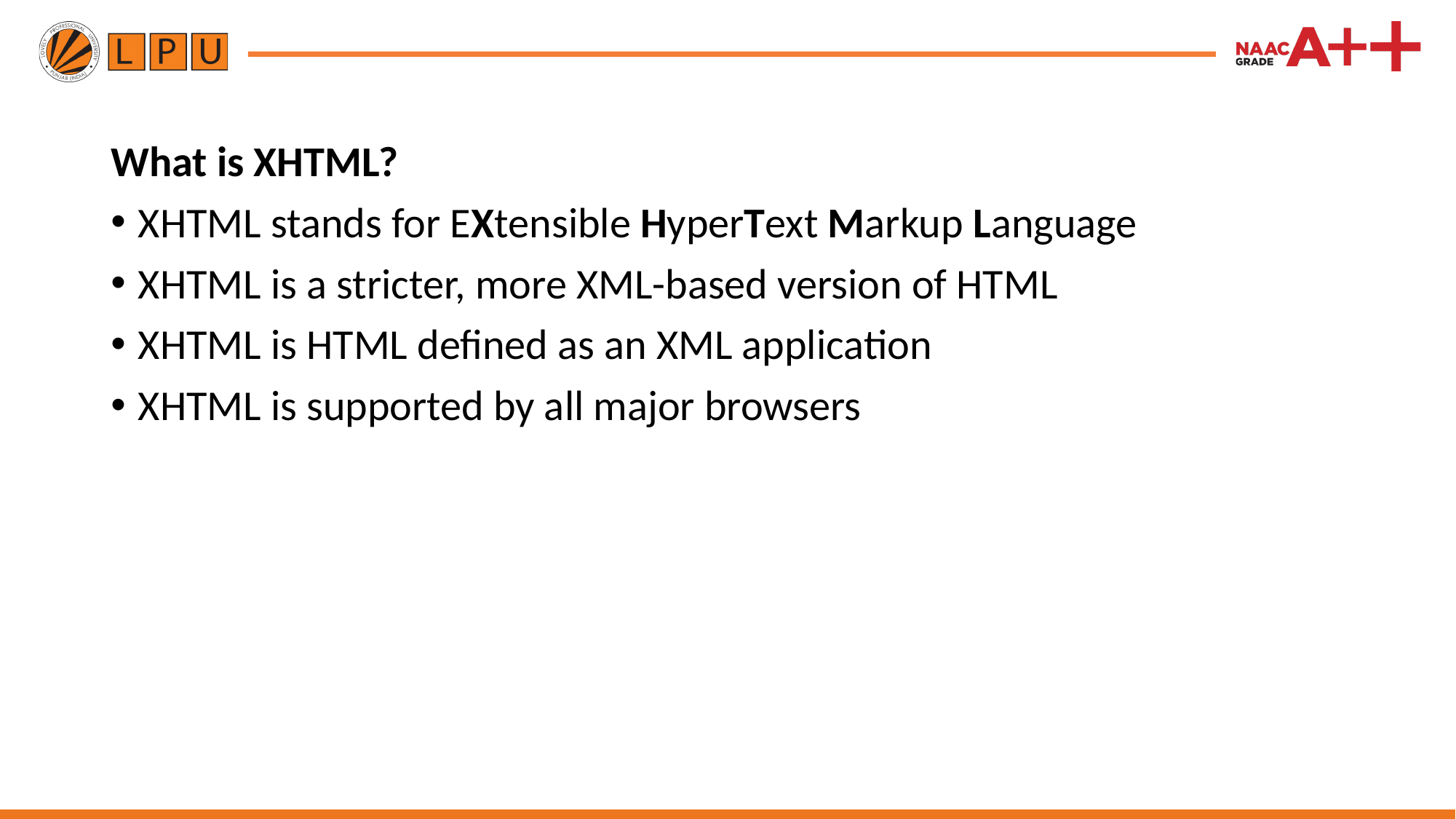

What is XHTML?
XHTML stands for EXtensible HyperText Markup Language
XHTML is a stricter, more XML-based version of HTML
XHTML is HTML defined as an XML application
XHTML is supported by all major browsers